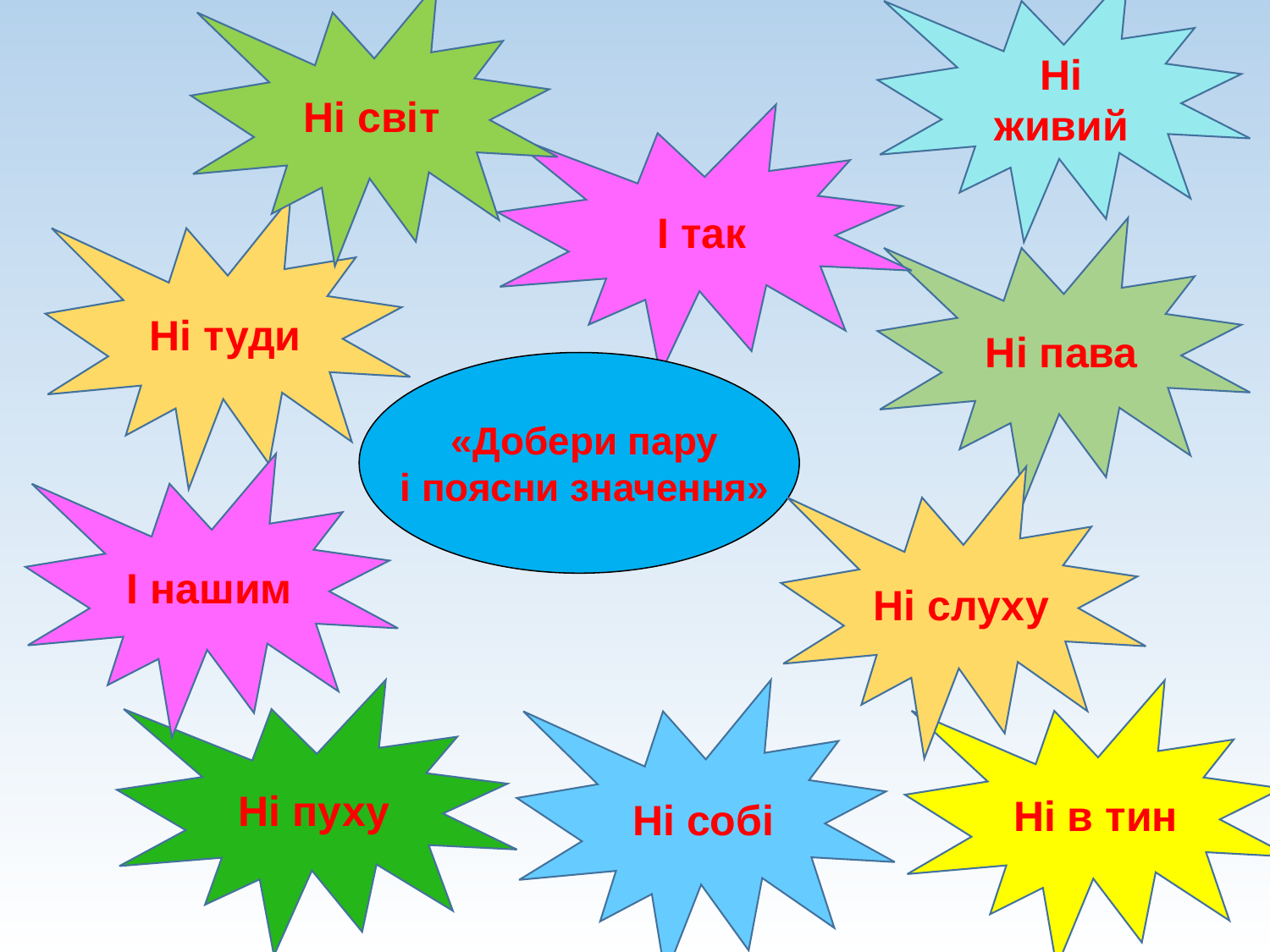

Ні живий
Ні світ
І так
Ні туди
Ні пава
 «Добери пару
 і поясни значення»
І нашим
Ні слуху
Ні собі
Ні пуху
Ні в тин